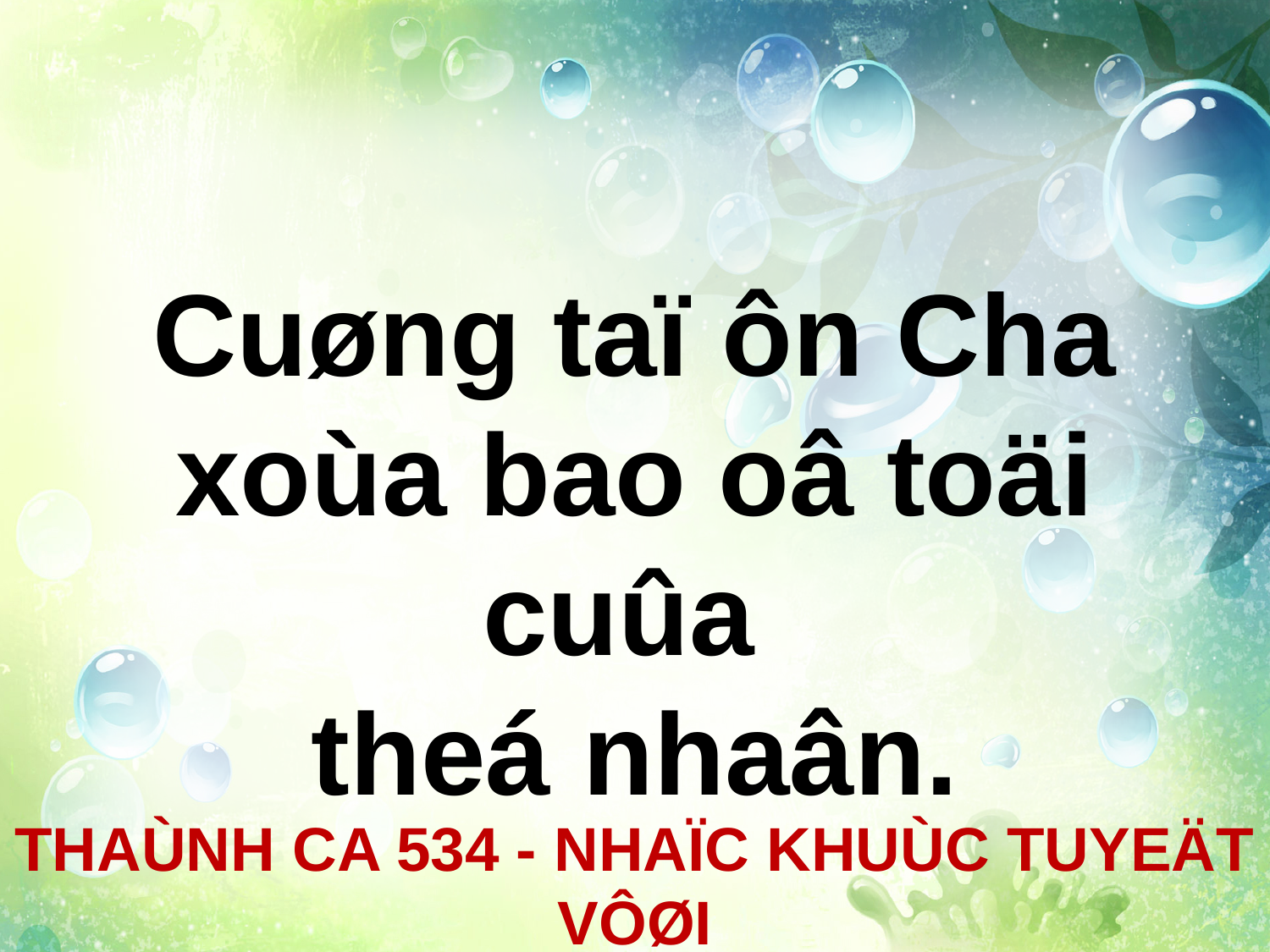

Cuøng taï ôn Cha xoùa bao oâ toäi cuûa
theá nhaân.
THAÙNH CA 534 - NHAÏC KHUÙC TUYEÄT VÔØI